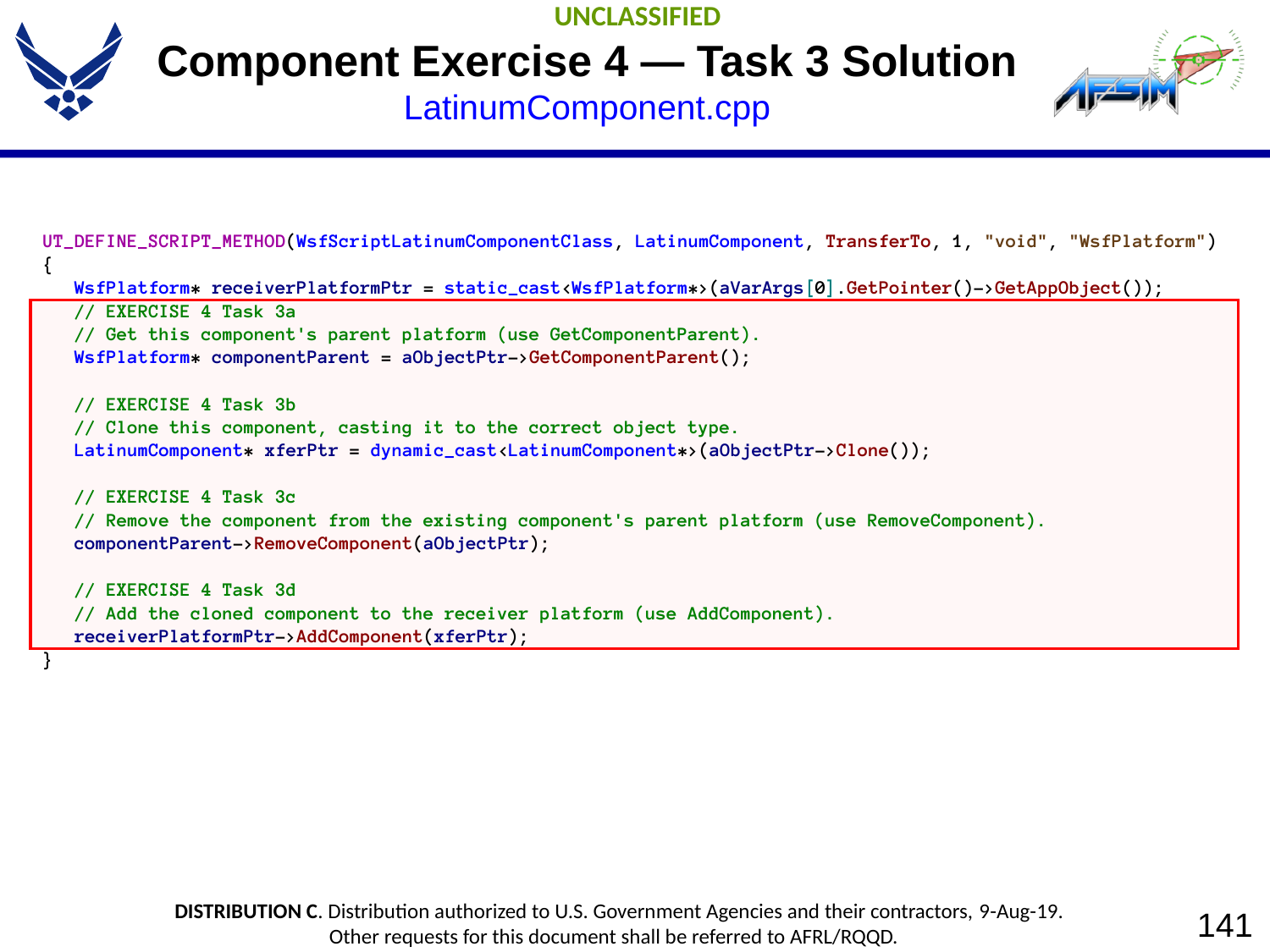

# Component Exercise 4 — Task 3 Solution LatinumComponent.cpp
UT_DEFINE_SCRIPT_METHOD(WsfScriptLatinumComponentClass, LatinumComponent, TransferTo, 1, "void", "WsfPlatform")
{
   WsfPlatform* receiverPlatformPtr = static_cast<WsfPlatform*>(aVarArgs[0].GetPointer()->GetAppObject());
   // EXERCISE 4 Task 3a
   // Get this component's parent platform (use GetComponentParent).
   WsfPlatform* componentParent = aObjectPtr->GetComponentParent();

   // EXERCISE 4 Task 3b
   // Clone this component, casting it to the correct object type.
   LatinumComponent* xferPtr = dynamic_cast<LatinumComponent*>(aObjectPtr->Clone());

   // EXERCISE 4 Task 3c
   // Remove the component from the existing component's parent platform (use RemoveComponent).
   componentParent->RemoveComponent(aObjectPtr);

   // EXERCISE 4 Task 3d
   // Add the cloned component to the receiver platform (use AddComponent).
   receiverPlatformPtr->AddComponent(xferPtr);
}